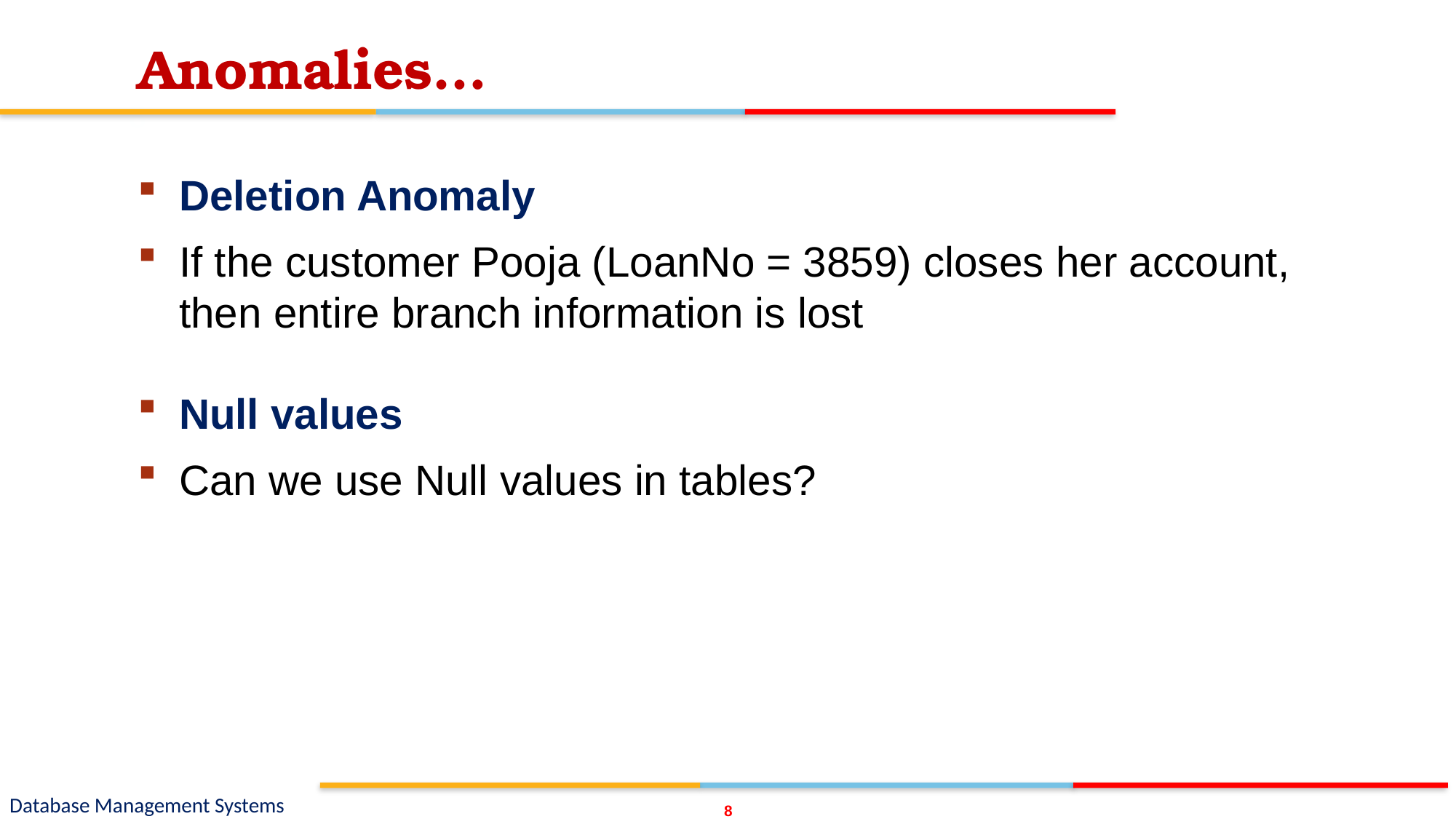

# Anomalies…
8
Deletion Anomaly
If the customer Pooja (LoanNo = 3859) closes her account, then entire branch information is lost

Null values
Can we use Null values in tables?